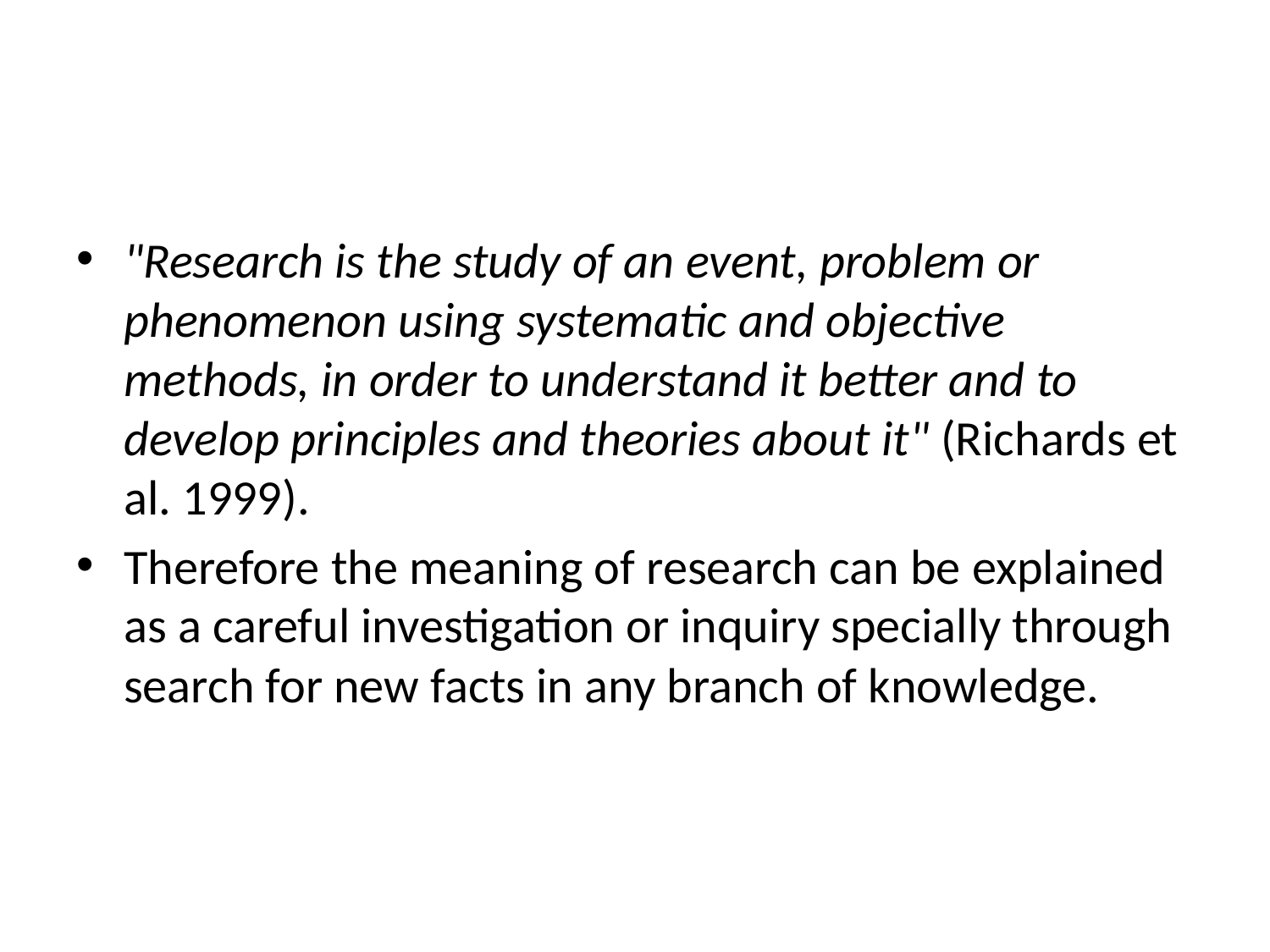

#
"Research is the study of an event, problem or phenomenon using systematic and objective methods, in order to understand it better and to develop principles and theories about it" (Richards et al. 1999).
Therefore the meaning of research can be explained as a careful investigation or inquiry specially through search for new facts in any branch of knowledge.